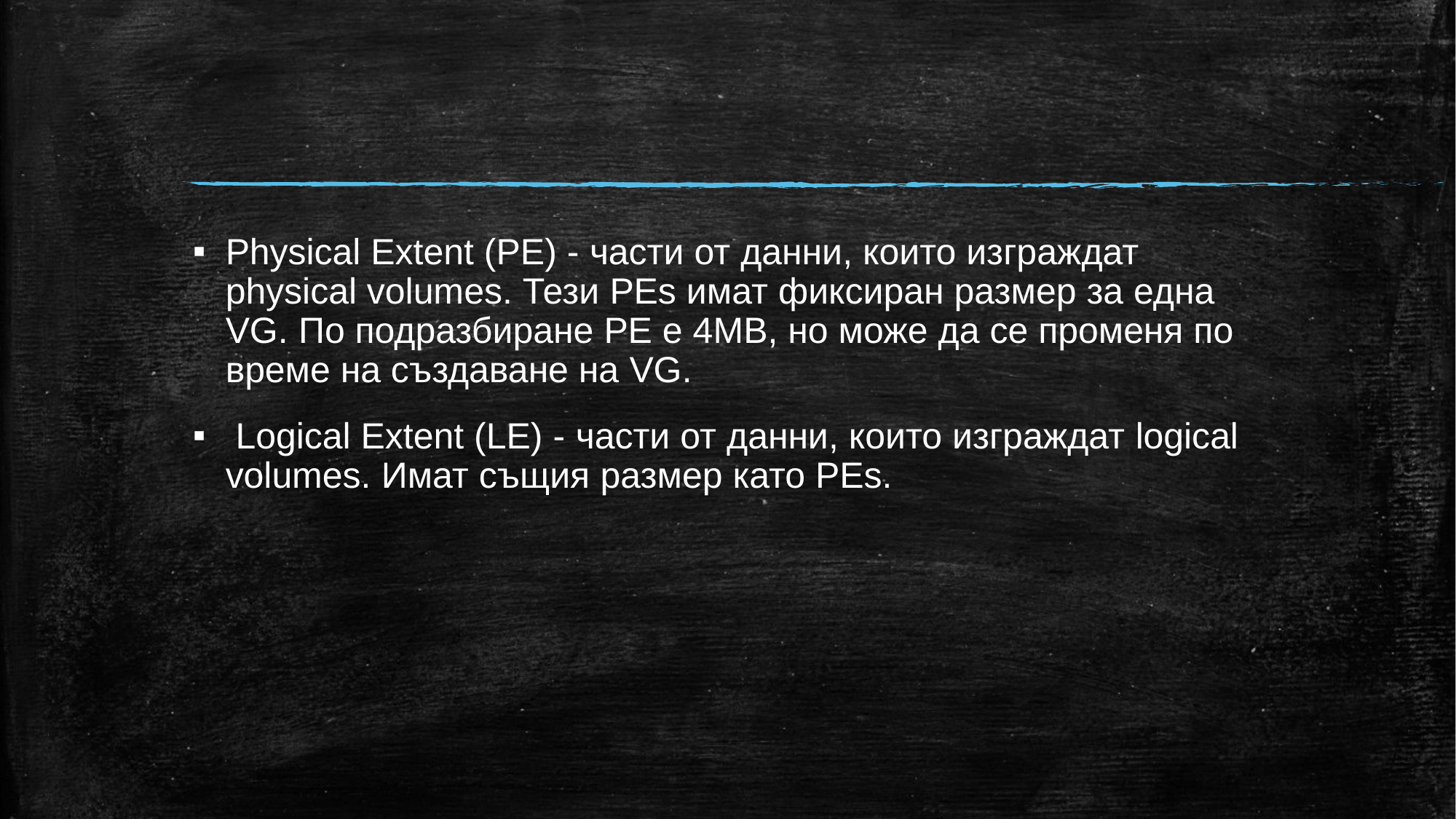

#
Physical Extent (PE) - части от данни, които изграждат physical volumes. Тези PEs имат фиксиран размер за една VG. По подразбиране PE е 4MB, но може да се променя по време на създаване на VG.
 Logical Extent (LE) - части от данни, които изграждат logical volumes. Имат същия размер като PEs.